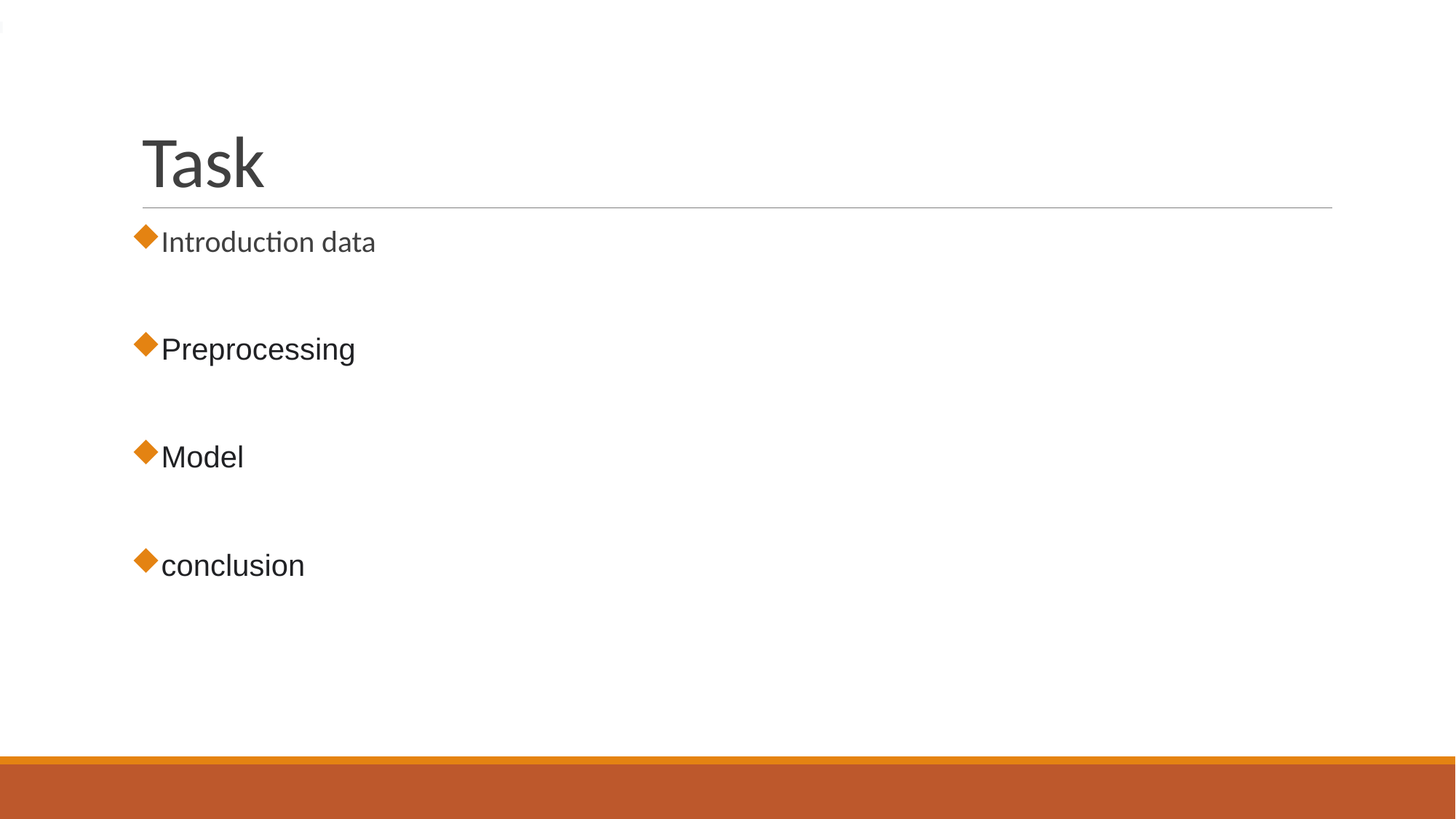

# Task
Introduction data

Preprocessing

Model

conclusion